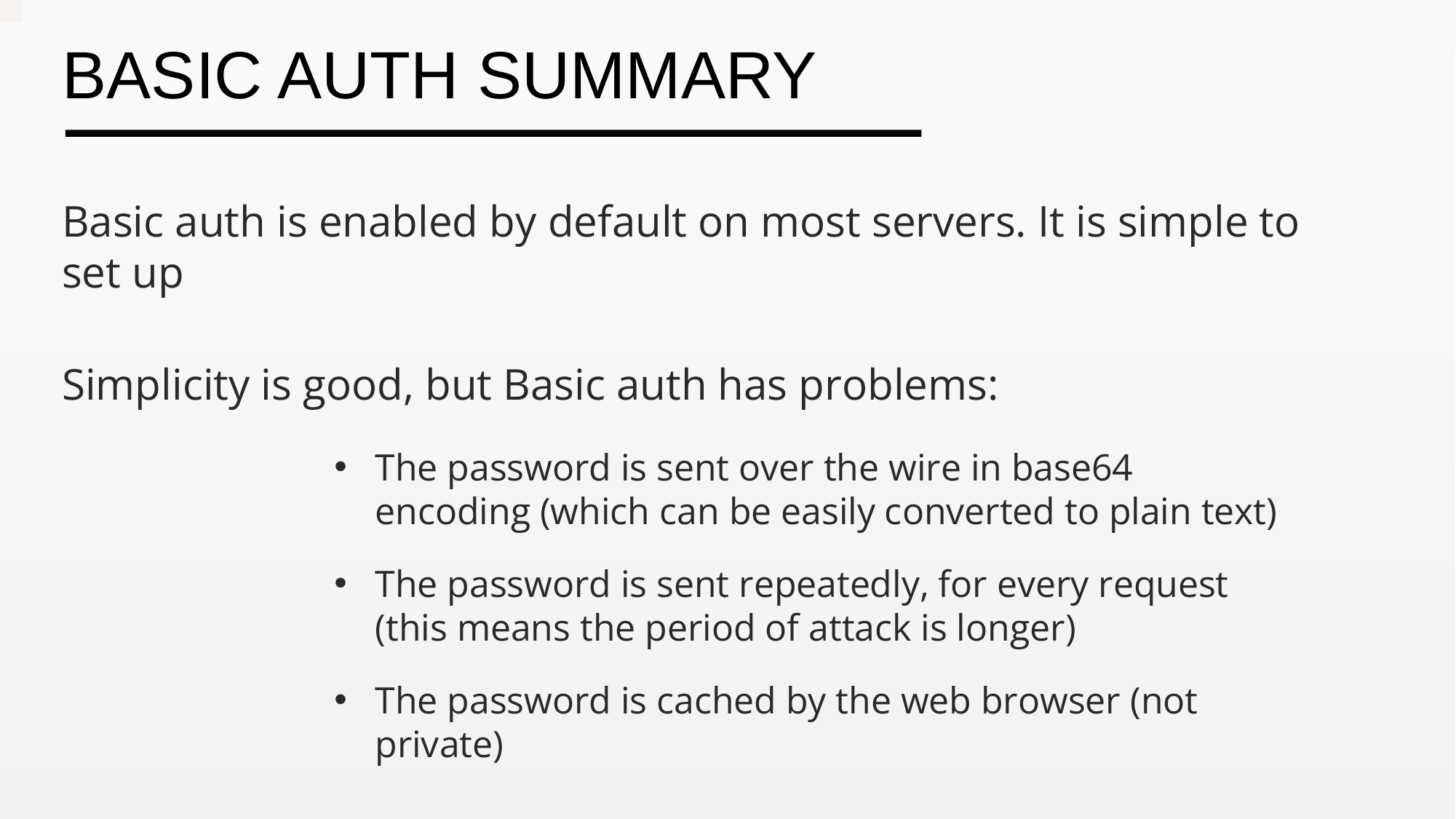

Basic auth is enabled by default on most servers. It is simple to set up
Simplicity is good, but Basic auth has problems:
The password is sent over the wire in base64 encoding (which can be easily converted to plain text)
The password is sent repeatedly, for every request (this means the period of attack is longer)
The password is cached by the web browser (not private)